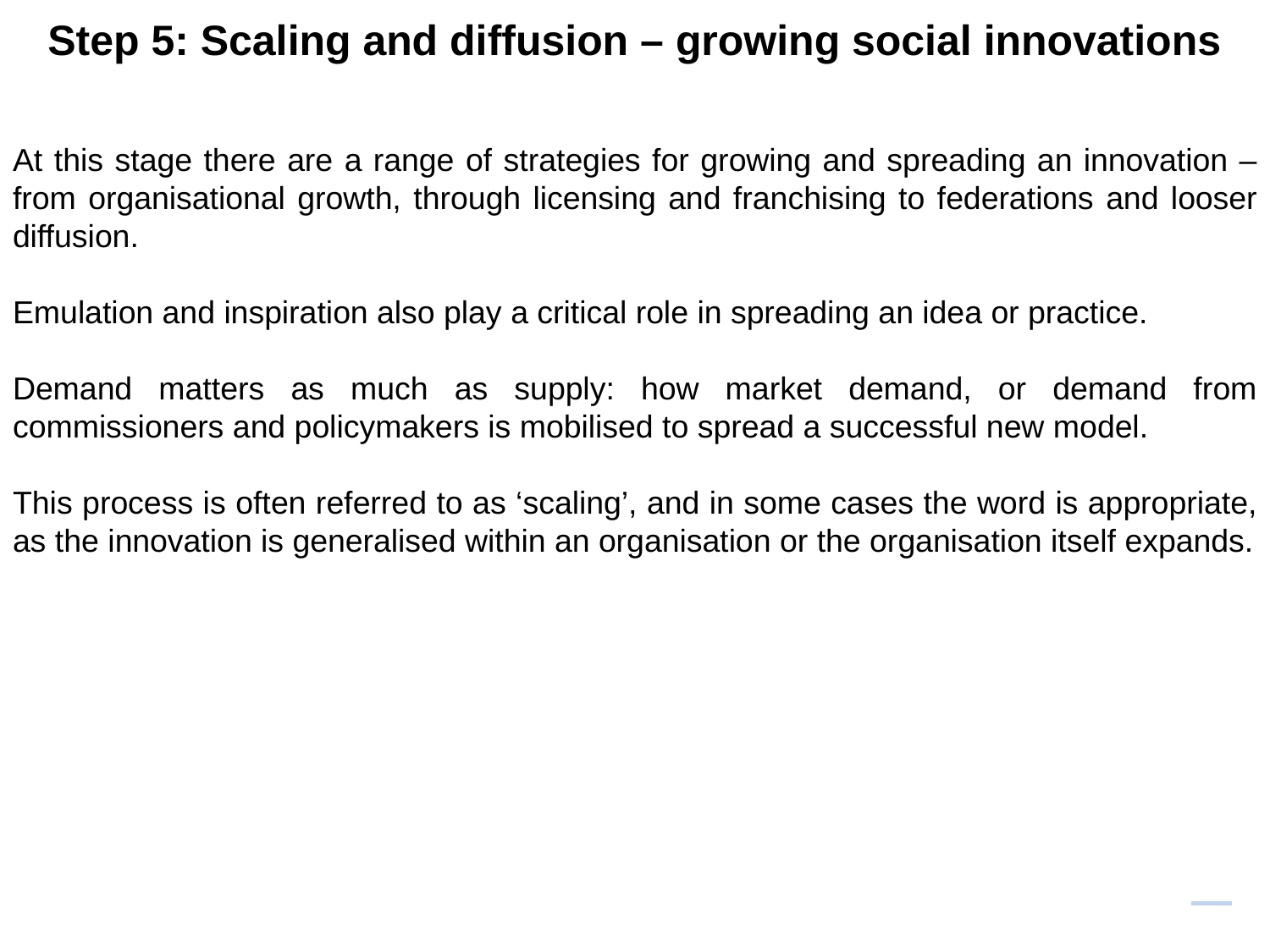

Step 5: Scaling and diffusion – growing social innovations

At this stage there are a range of strategies for growing and spreading an innovation – from organisational growth, through licensing and franchising to federations and looser diffusion.

Emulation and inspiration also play a critical role in spreading an idea or practice.

Demand matters as much as supply: how market demand, or demand from commissioners and policymakers is mobilised to spread a successful new model.

This process is often referred to as ‘scaling’, and in some cases the word is appropriate, as the innovation is generalised within an organisation or the organisation itself expands.